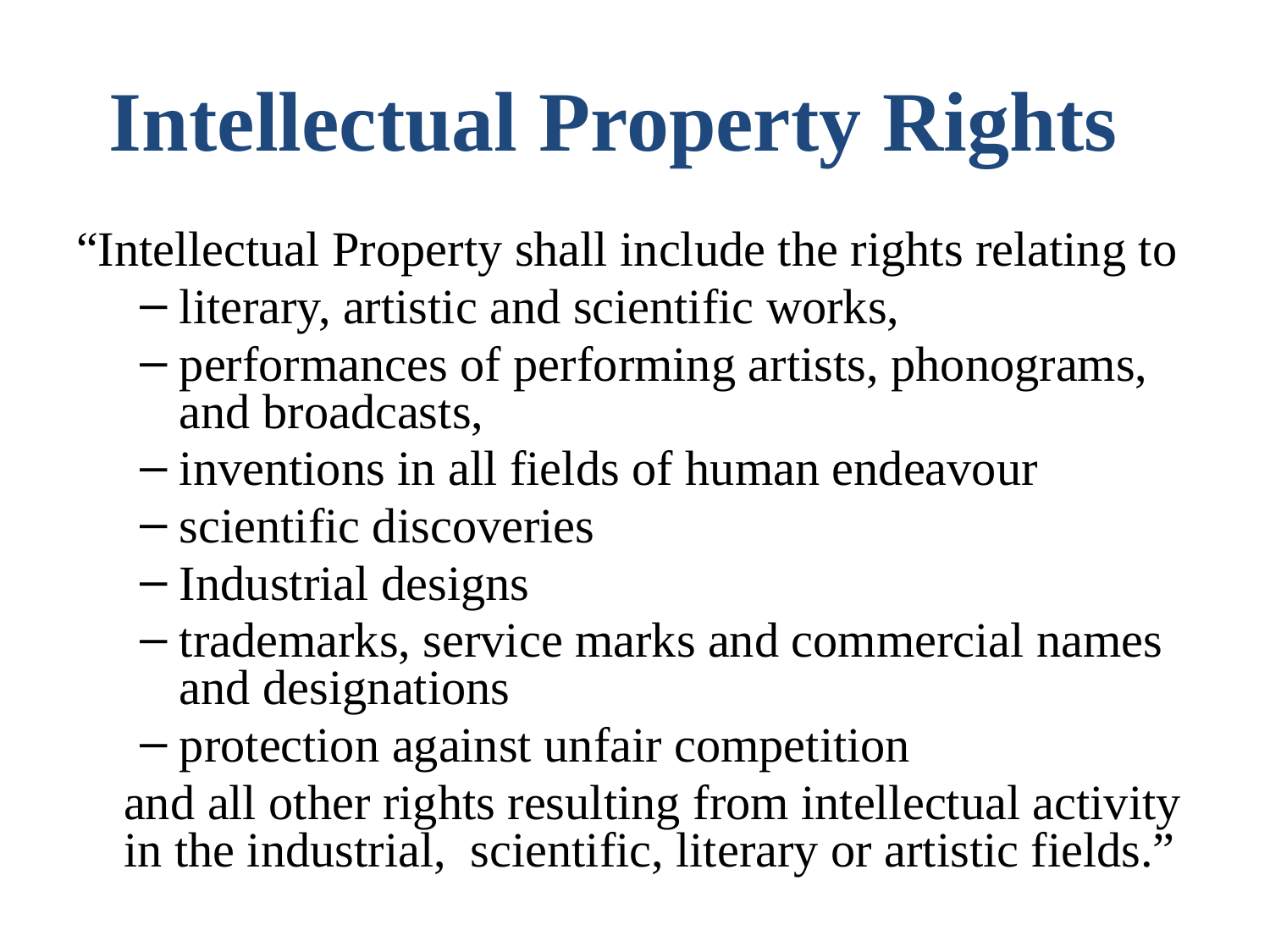

# Intellectual Property Rights
“Intellectual Property shall include the rights relating to
literary, artistic and scientific works,
performances of performing artists, phonograms, and broadcasts,
inventions in all fields of human endeavour
scientific discoveries
Industrial designs
trademarks, service marks and commercial names and designations
protection against unfair competition
	and all other rights resulting from intellectual activity in the industrial,  scientific, literary or artistic fields.”